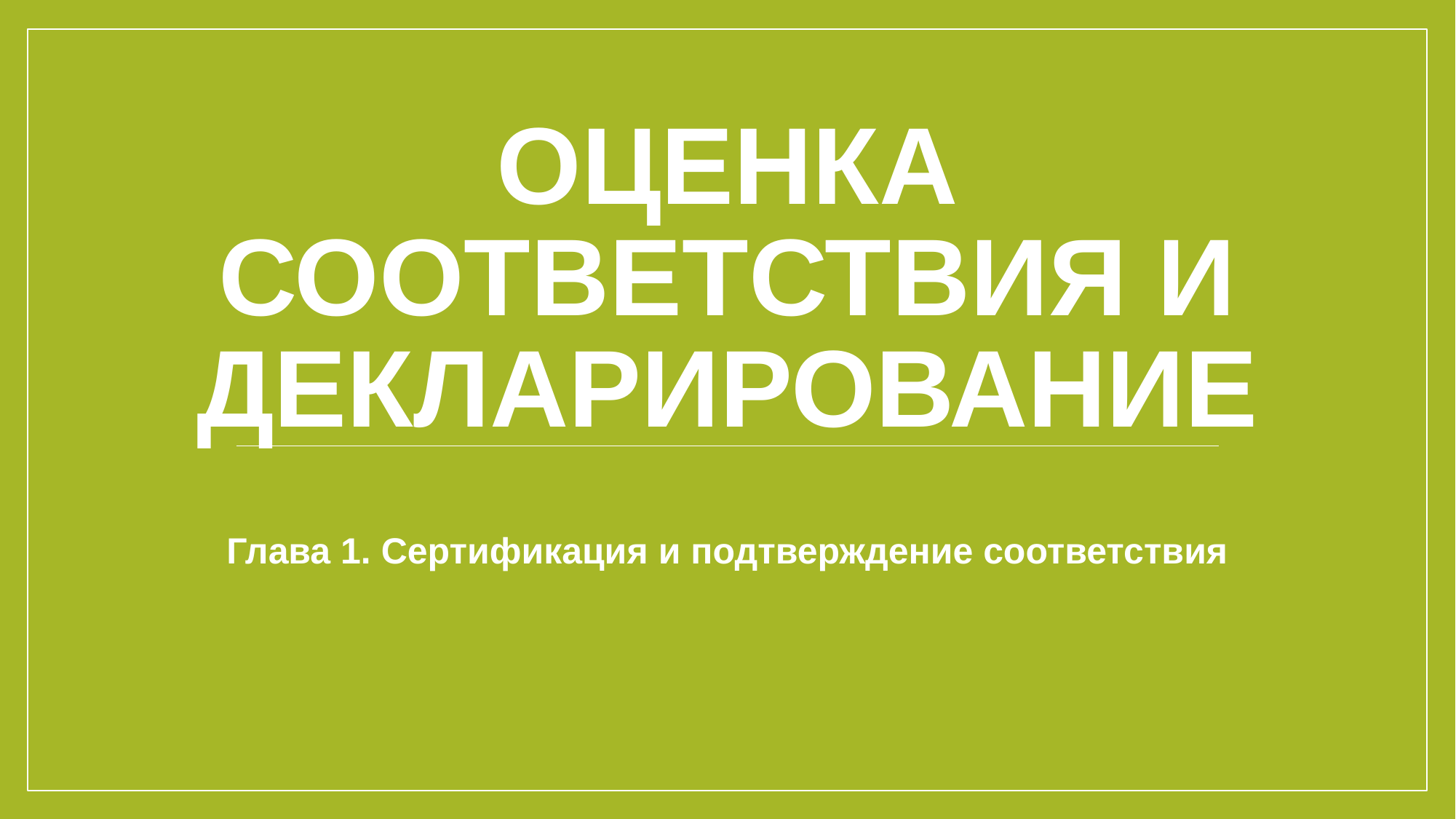

# Оценка соответствия и Декларирование

Глава 1. Сертификация и подтверждение соответствия